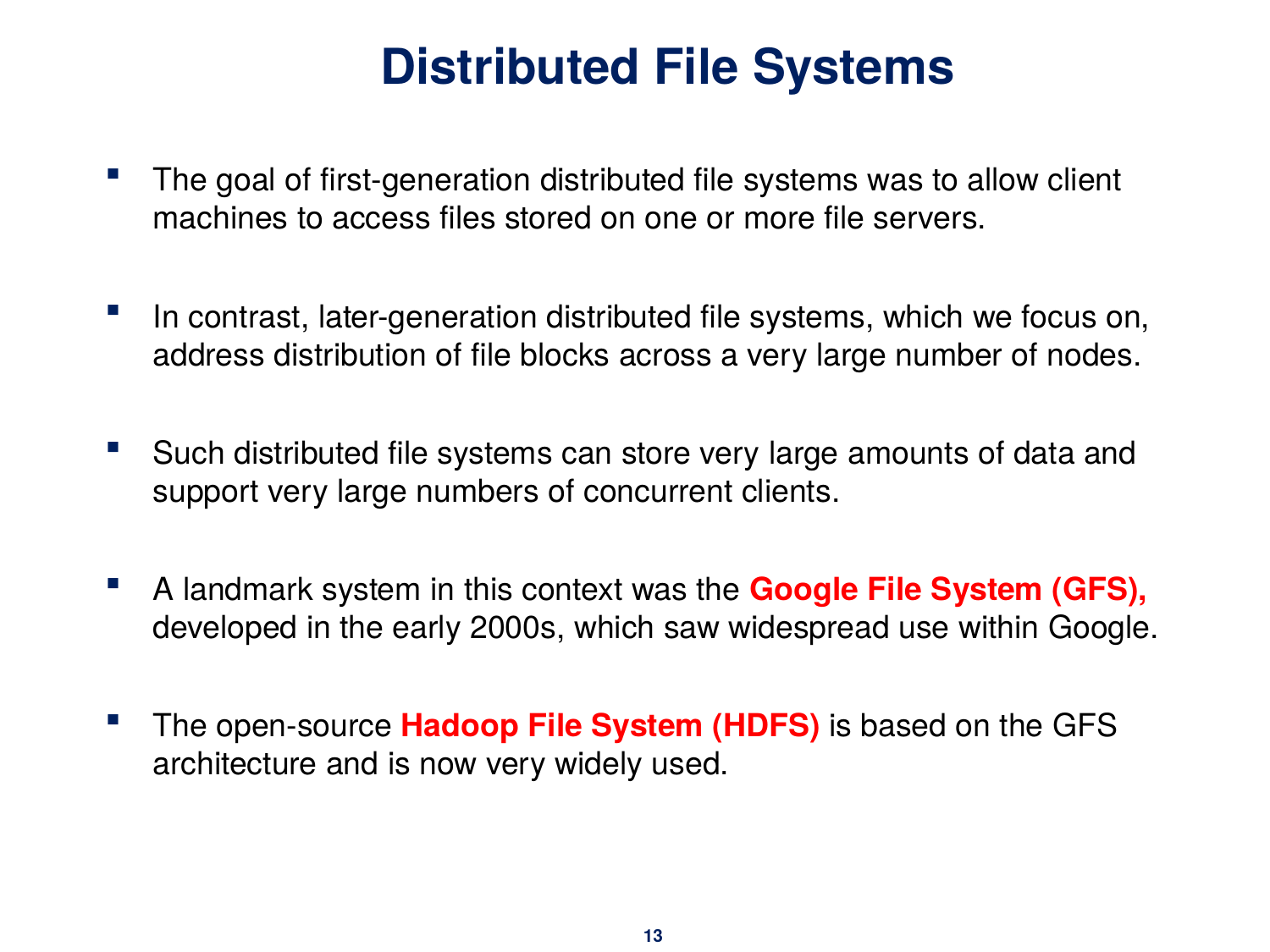

# Distributed File Systems
The goal of first-generation distributed file systems was to allow client machines to access files stored on one or more file servers.

In contrast, later-generation distributed file systems, which we focus on, address distribution of file blocks across a very large number of nodes.

Such distributed file systems can store very large amounts of data and support very large numbers of concurrent clients.

A landmark system in this context was the Google File System (GFS), developed in the early 2000s, which saw widespread use within Google.

The open-source Hadoop File System (HDFS) is based on the GFS architecture and is now very widely used.